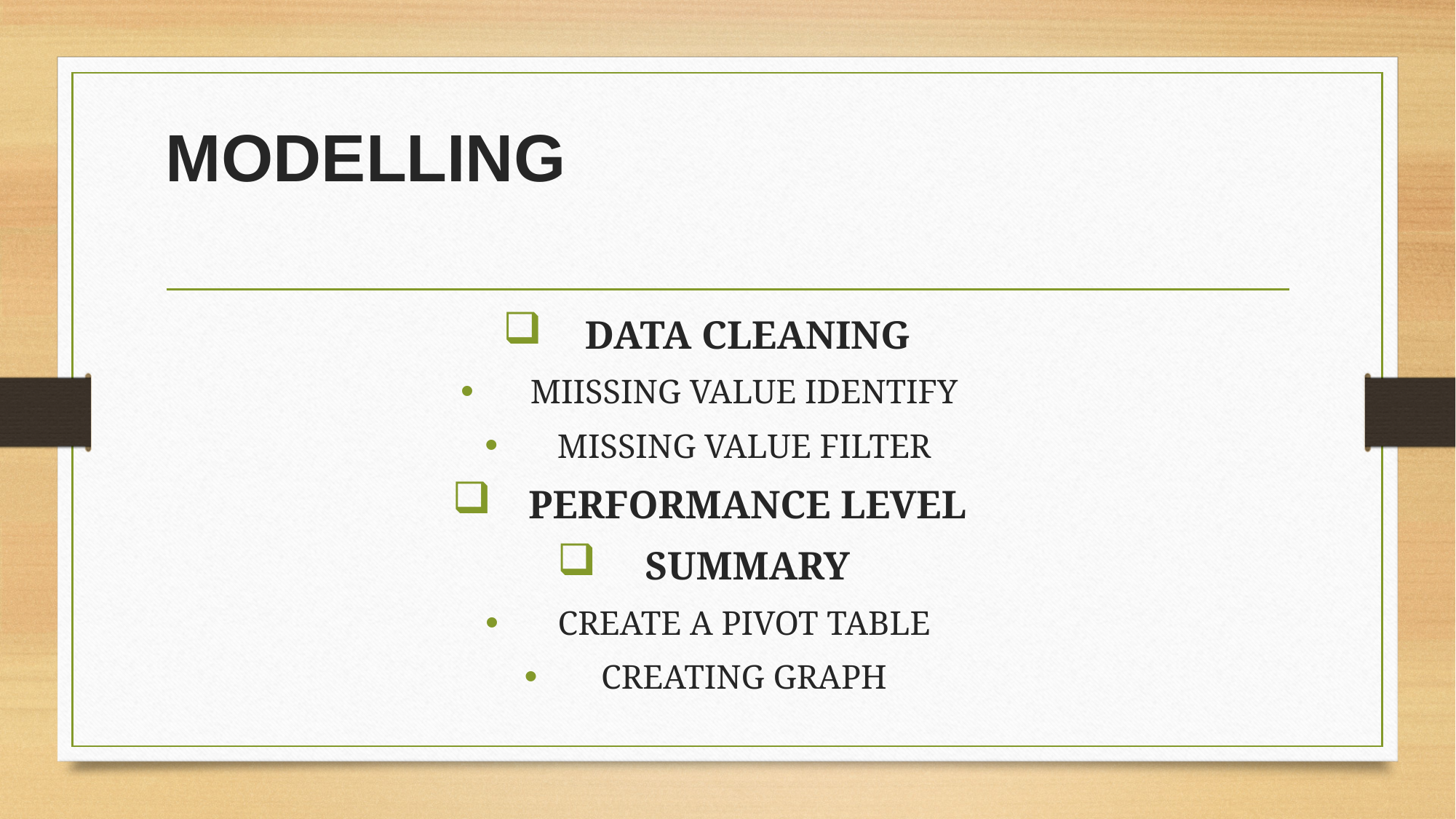

# MODELLING
DATA CLEANING
MIISSING VALUE IDENTIFY
MISSING VALUE FILTER
PERFORMANCE LEVEL
SUMMARY
CREATE A PIVOT TABLE
CREATING GRAPH